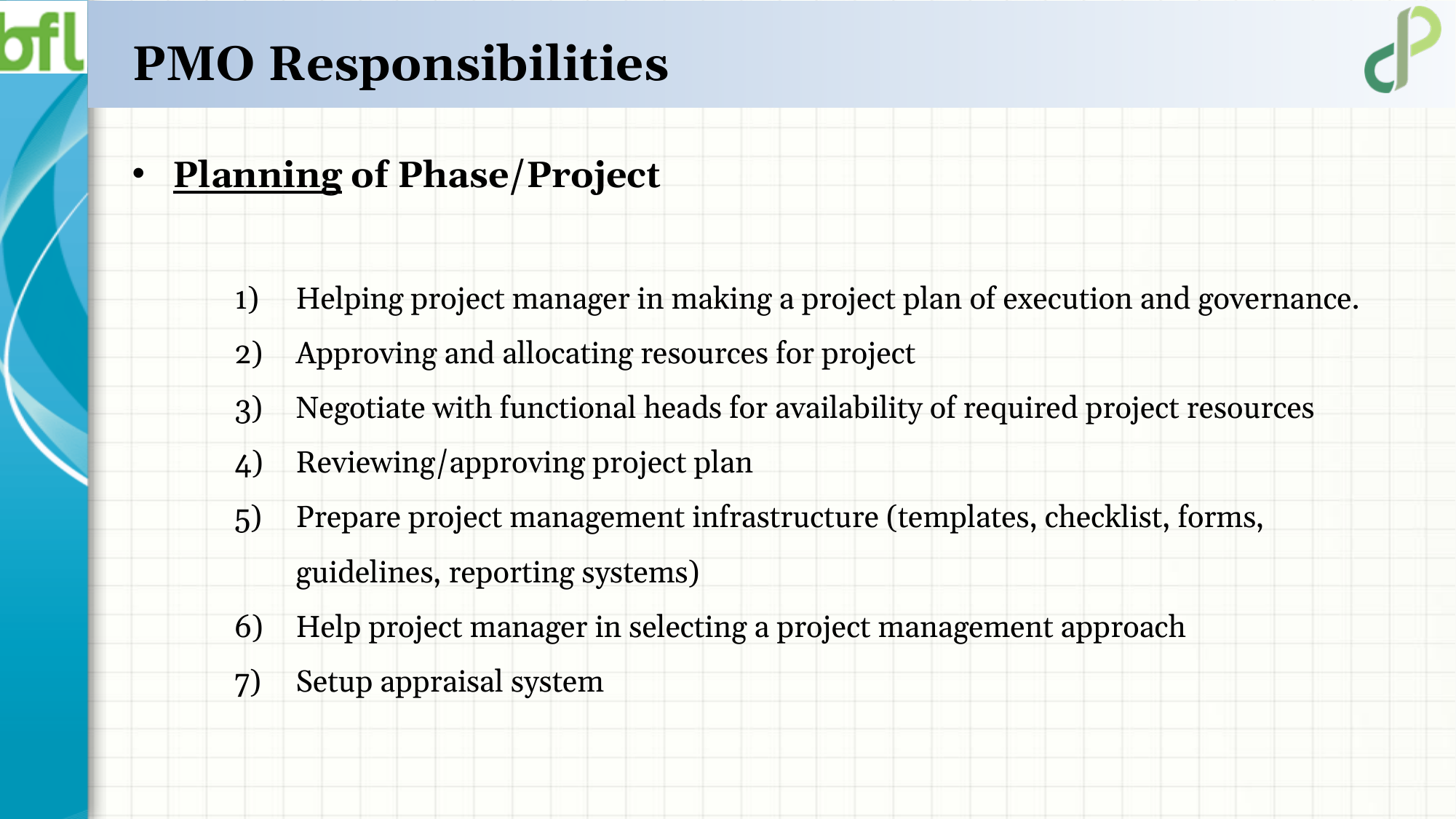

# PMO Responsibilities
Planning of Phase/Project

Helping project manager in making a project plan of execution and governance.
Approving and allocating resources for project
Negotiate with functional heads for availability of required project resources
Reviewing/approving project plan
Prepare project management infrastructure (templates, checklist, forms, guidelines, reporting systems)
Help project manager in selecting a project management approach
Setup appraisal system